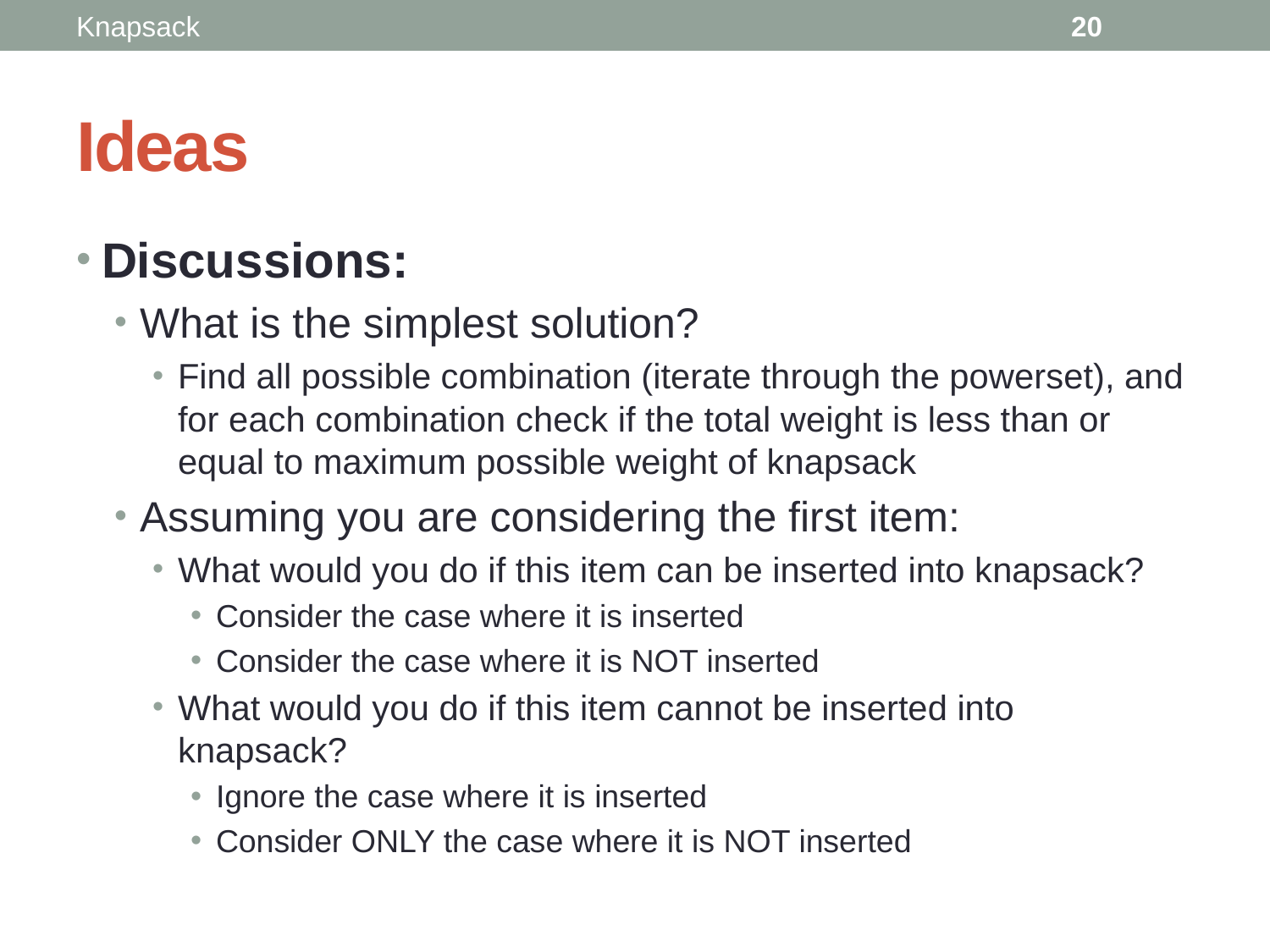

Knapsack
20
# Ideas
Discussions:
What is the simplest solution?
Find all possible combination (iterate through the powerset), and for each combination check if the total weight is less than or equal to maximum possible weight of knapsack
Assuming you are considering the first item:
What would you do if this item can be inserted into knapsack?
Consider the case where it is inserted
Consider the case where it is NOT inserted
What would you do if this item cannot be inserted into knapsack?
Ignore the case where it is inserted
Consider ONLY the case where it is NOT inserted